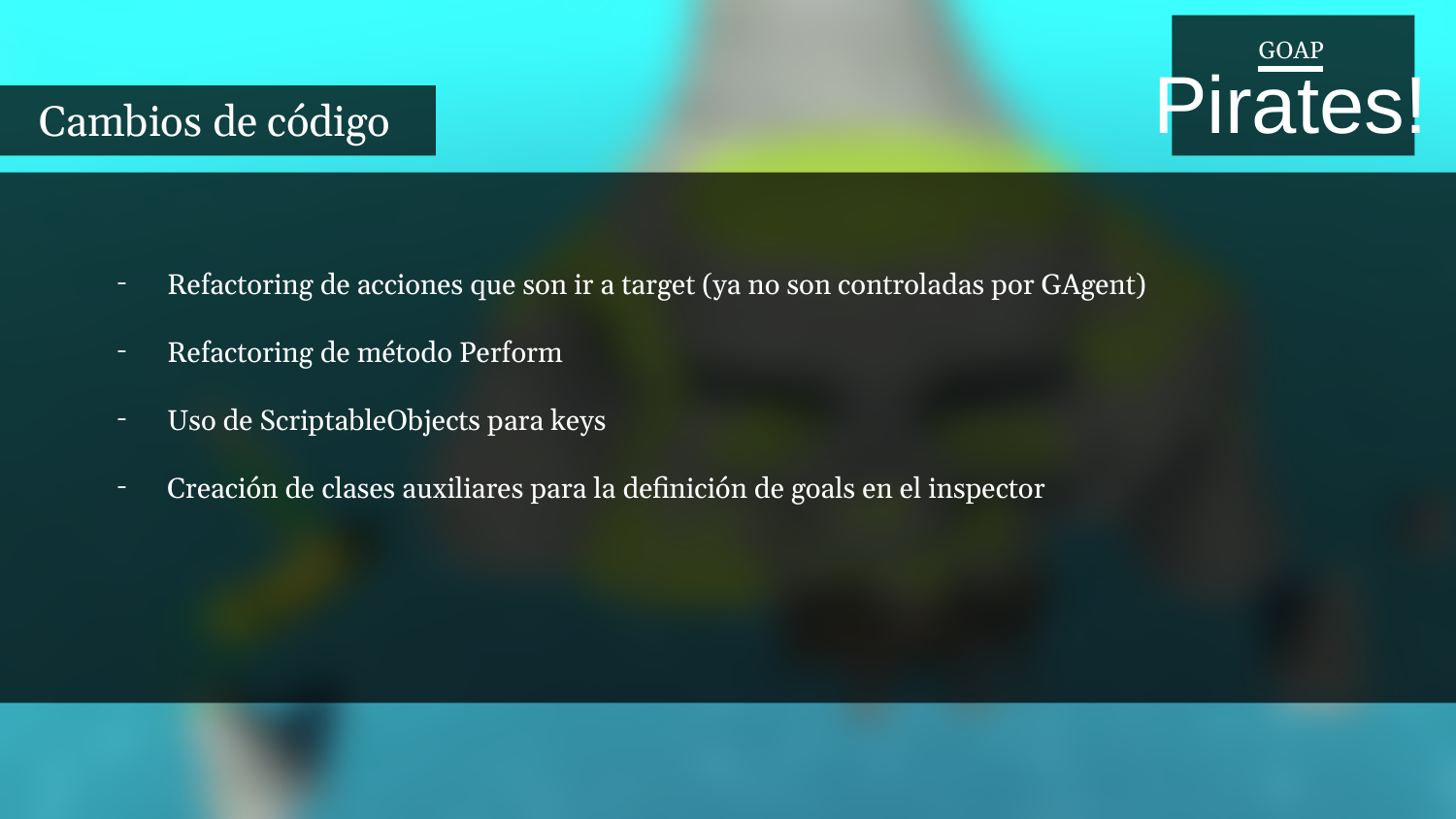

GOAP
Cambios de código

# Pirates!

Refactoring de acciones que son ir a target (ya no son controladas por GAgent)

Refactoring de método Perform

Uso de ScriptableObjects para keys

Creación de clases auxiliares para la definición de goals en el inspector